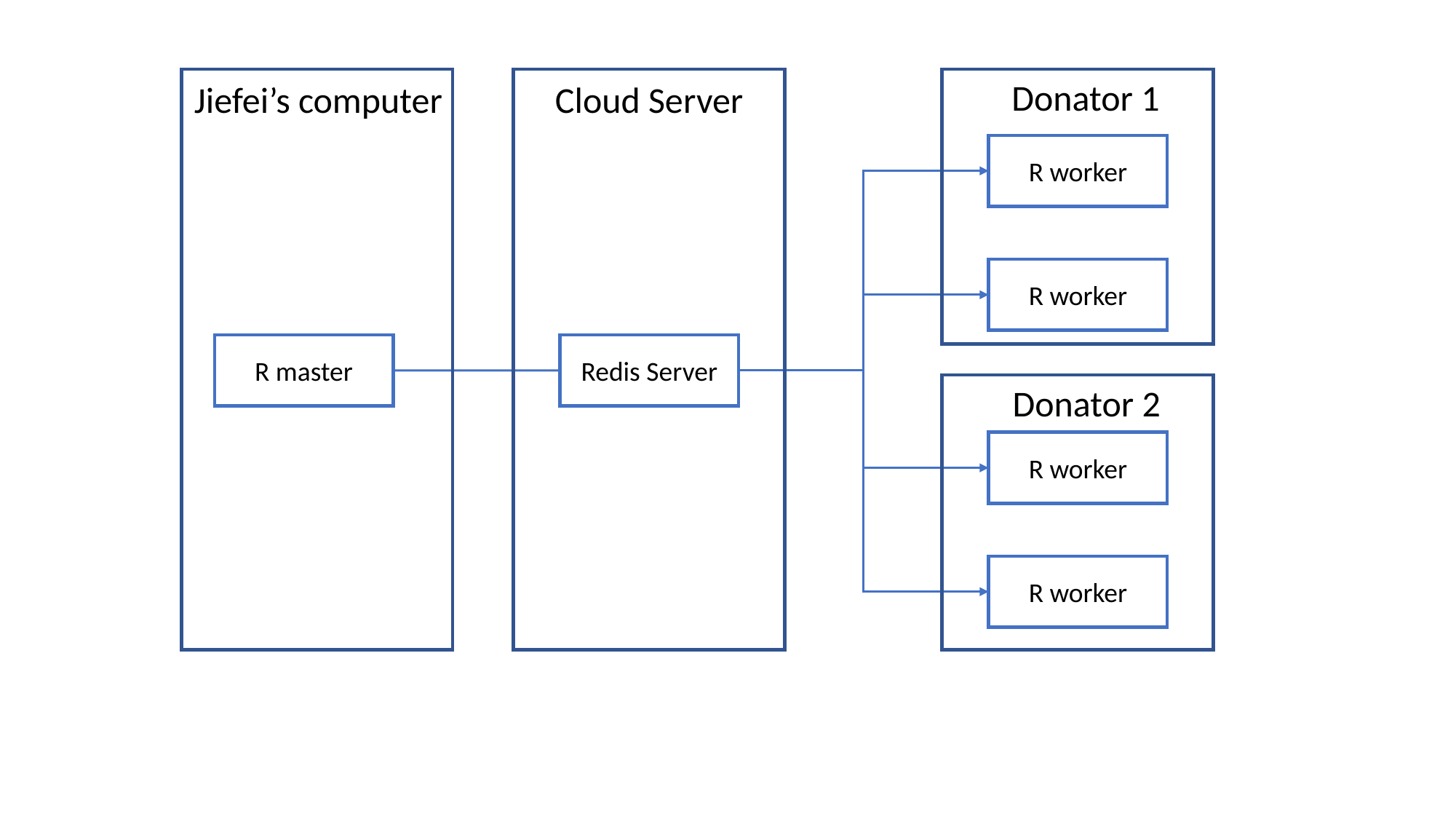

Donator 1

Jiefei’s computer
Cloud Server
R worker
R worker
R master
Redis Server
Donator 2

R worker
R worker